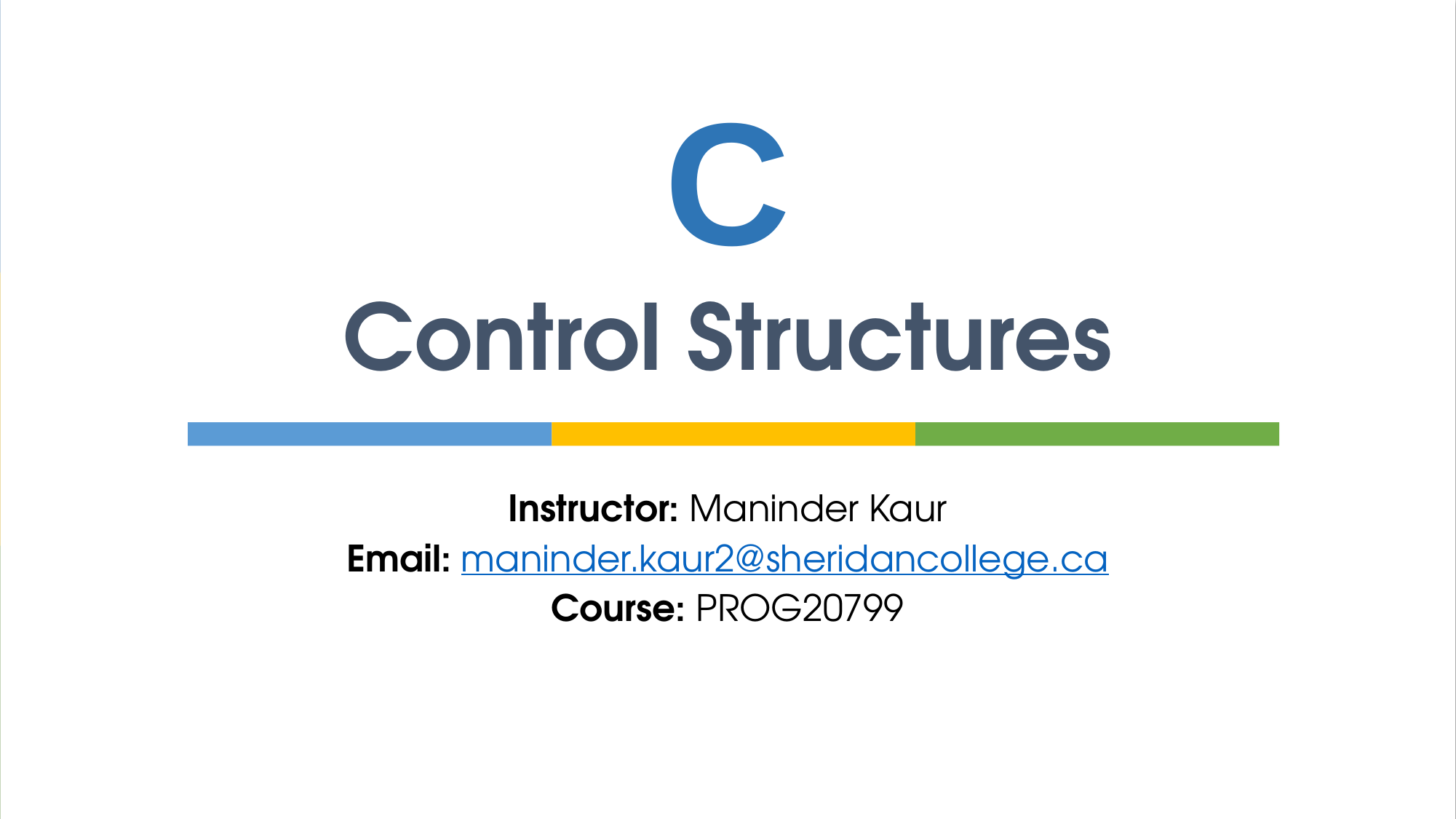

# C Control Structures
Instructor: Maninder Kaur
Email: maninder.kaur2@sheridancollege.ca
Course: PROG20799